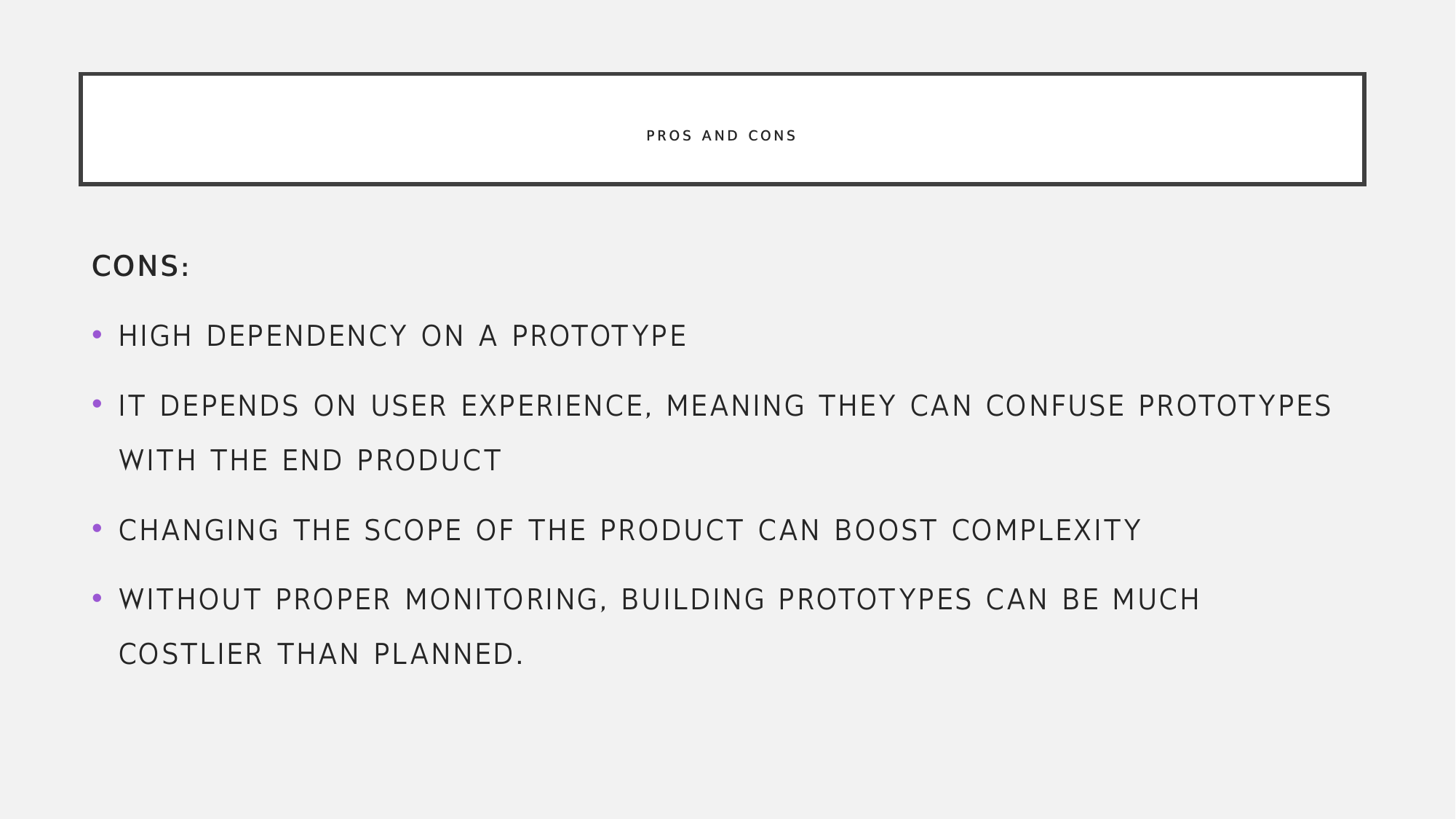

# pros and cons
Cons:
High dependency on a prototype
It depends on user experience, meaning they can confuse prototypes with the end product
Changing the scope of the product can boost complexity
Without proper monitoring, building prototypes can be much costlier than planned.